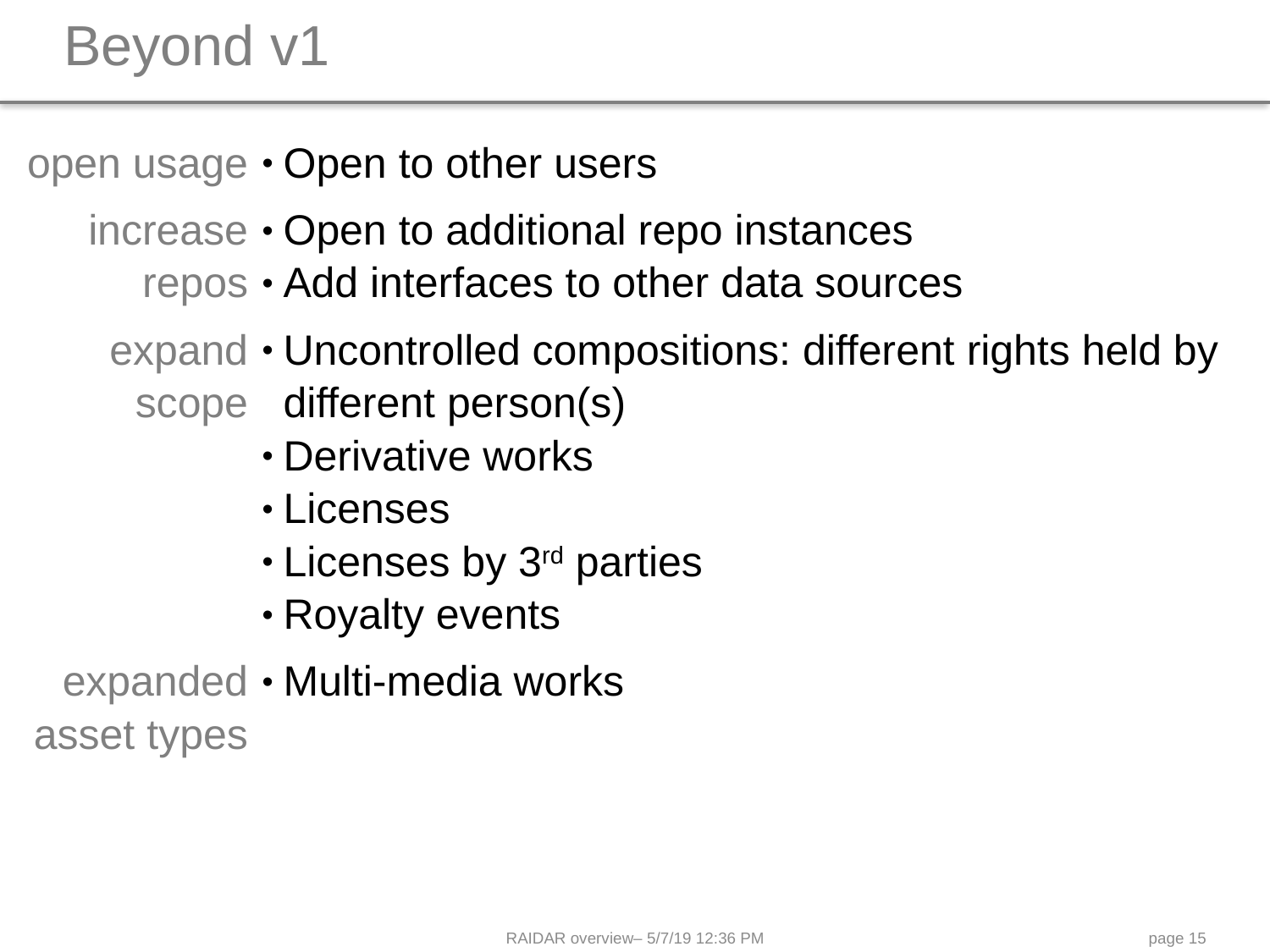

# Beyond v1
| open usage | Open to other users |
| --- | --- |
| increase repos | Open to additional repo instances Add interfaces to other data sources |
| expand scope | Uncontrolled compositions: different rights held by different person(s) Derivative works Licenses Licenses by 3rd parties Royalty events |
| expanded asset types | Multi-media works |
|  |  |
|  |  |
|  |  |
|  |  |